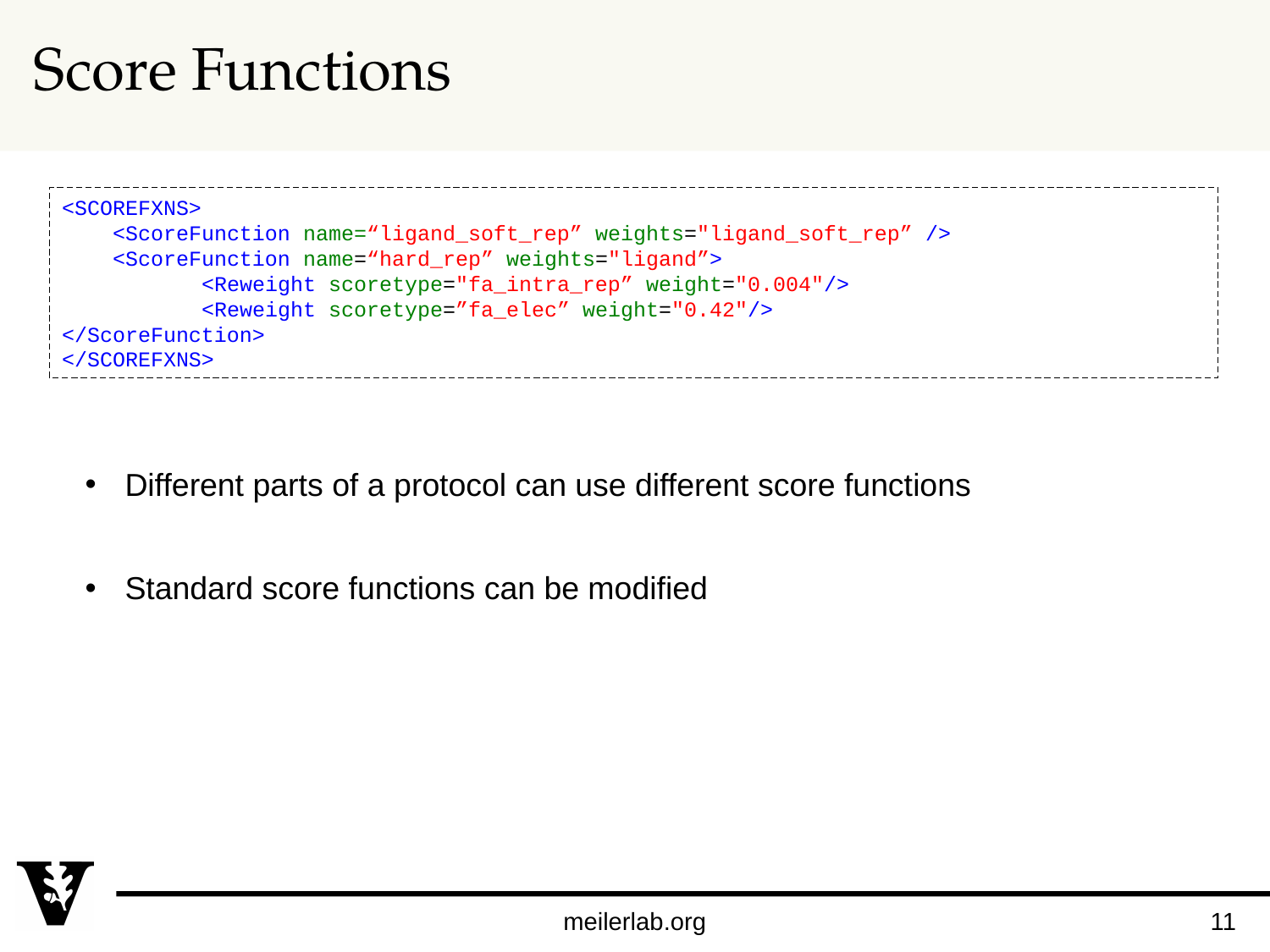

# Score Functions
<SCOREFXNS>​
    <ScoreFunction name=“ligand_soft_rep” weights="ligand_soft_rep” />​
    <ScoreFunction name=“hard_rep” weights="ligand”>​
           <Reweight scoretype="fa_intra_rep” weight="0.004"/> ​
           <Reweight scoretype=”fa_elec” weight="0.42"/>​
</ScoreFunction>​
</SCOREFXNS>
Different parts of a protocol can use different score functions

Standard score functions can be modified
meilerlab.org
11